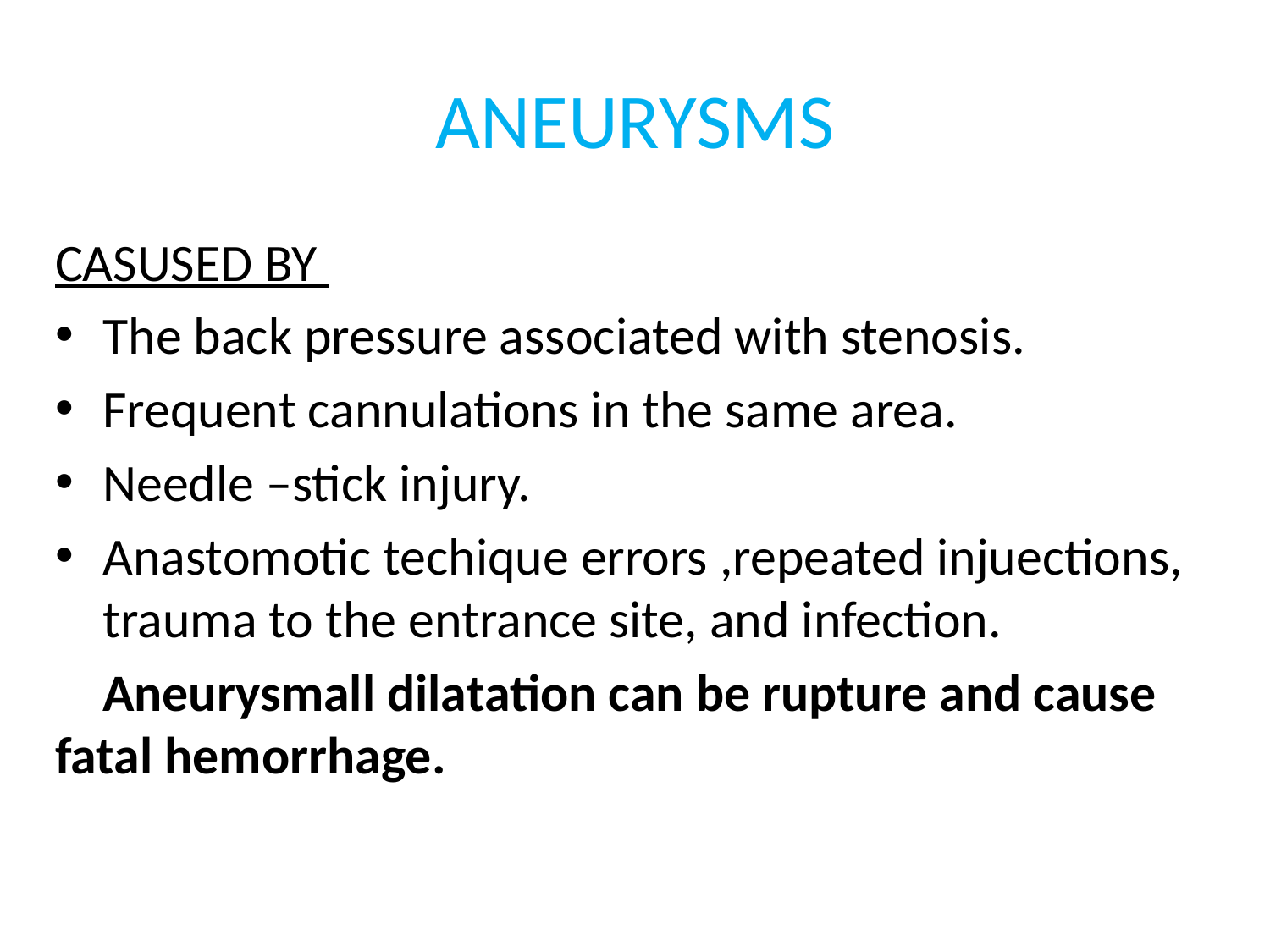

# ANEURYSMS
CASUSED BY
The back pressure associated with stenosis.
Frequent cannulations in the same area.
Needle –stick injury.
Anastomotic techique errors ,repeated injuections, trauma to the entrance site, and infection.
    Aneurysmall dilatation can be rupture and cause fatal hemorrhage.